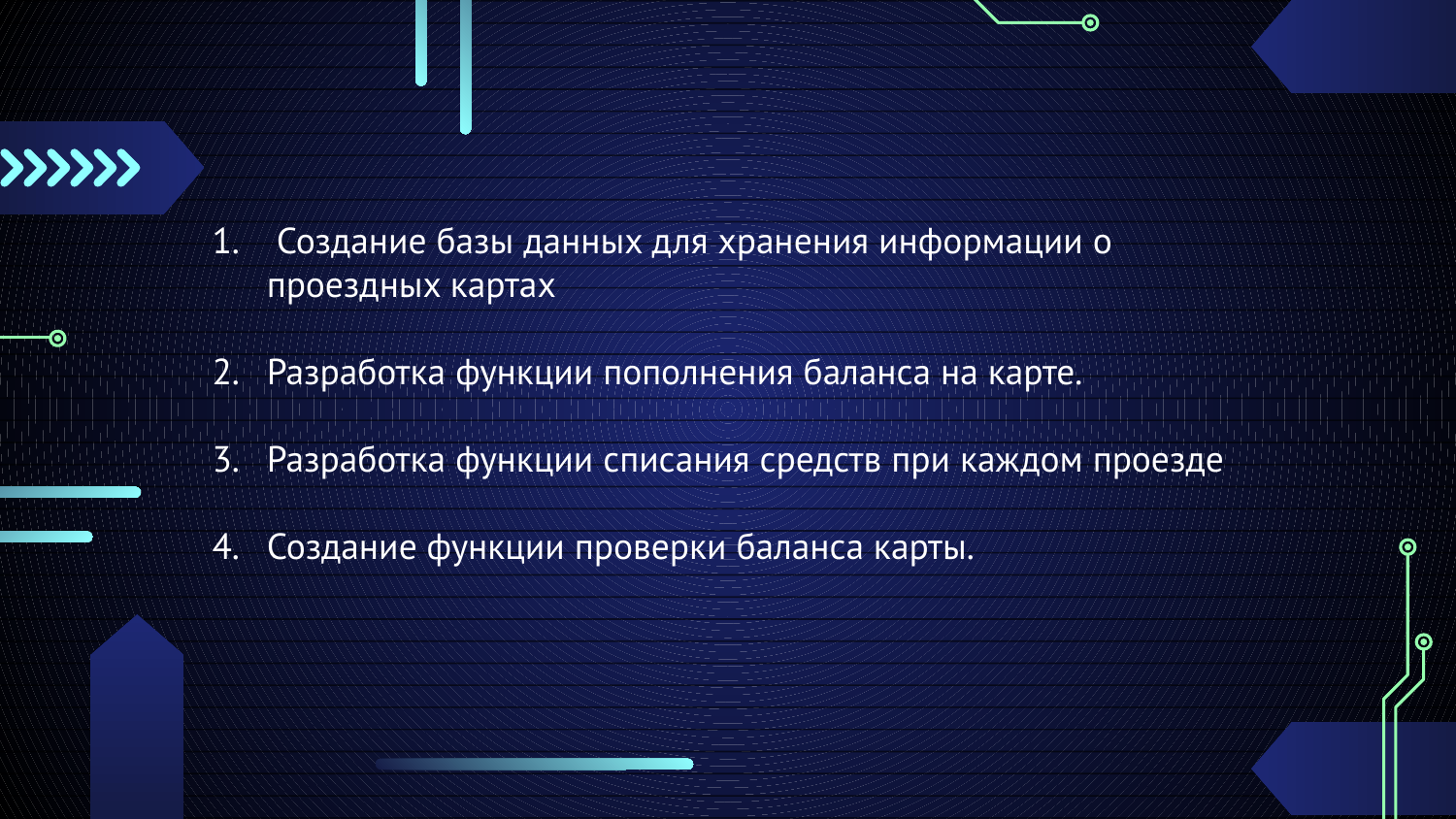

Создание базы данных для хранения информации о проездных картах

Разработка функции пополнения баланса на карте.

Разработка функции списания средств при каждом проезде

Создание функции проверки баланса карты.